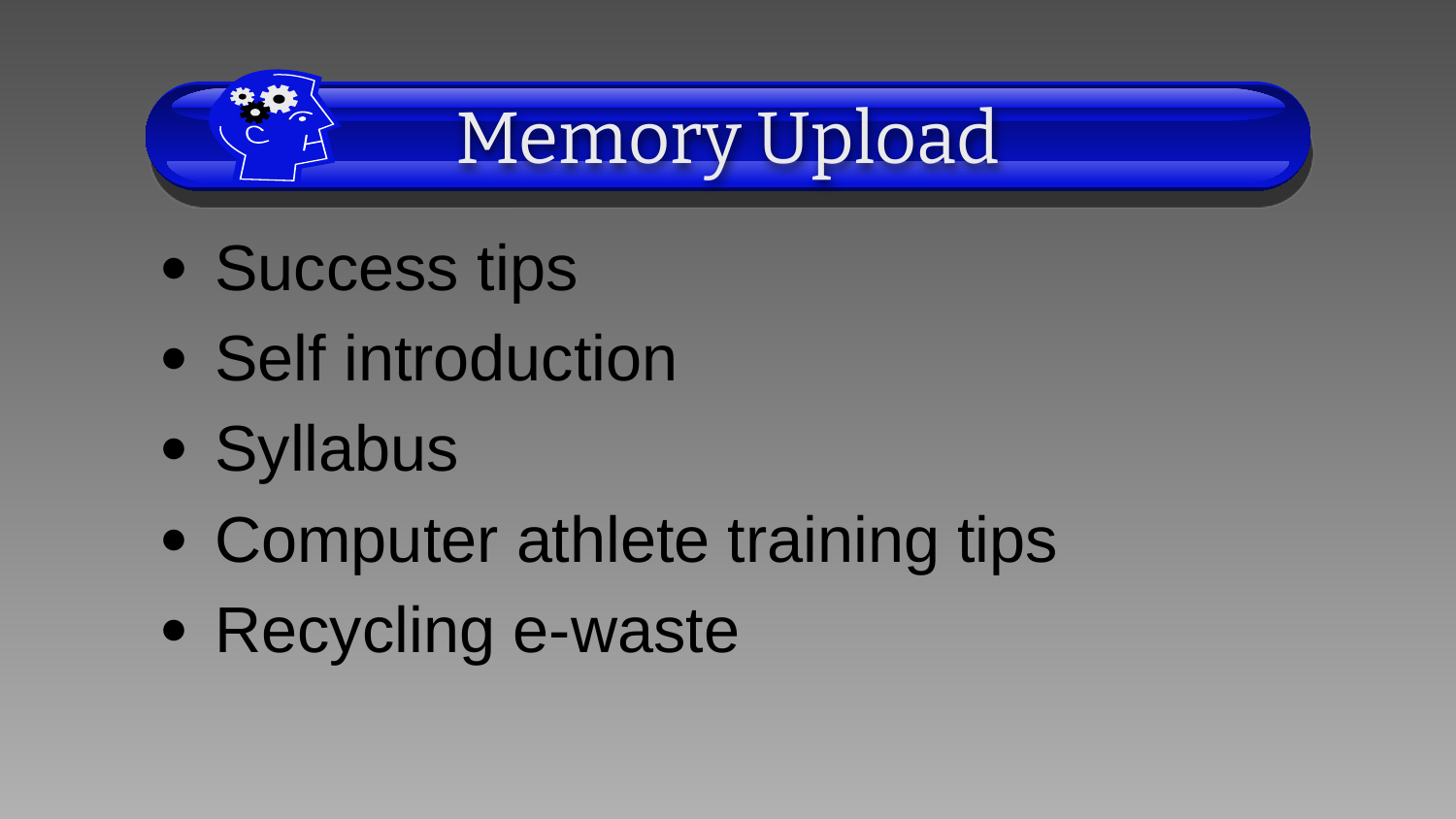

0

# Memory Upload

Success tips
Self introduction
Syllabus
Computer athlete training tips
Recycling e-waste